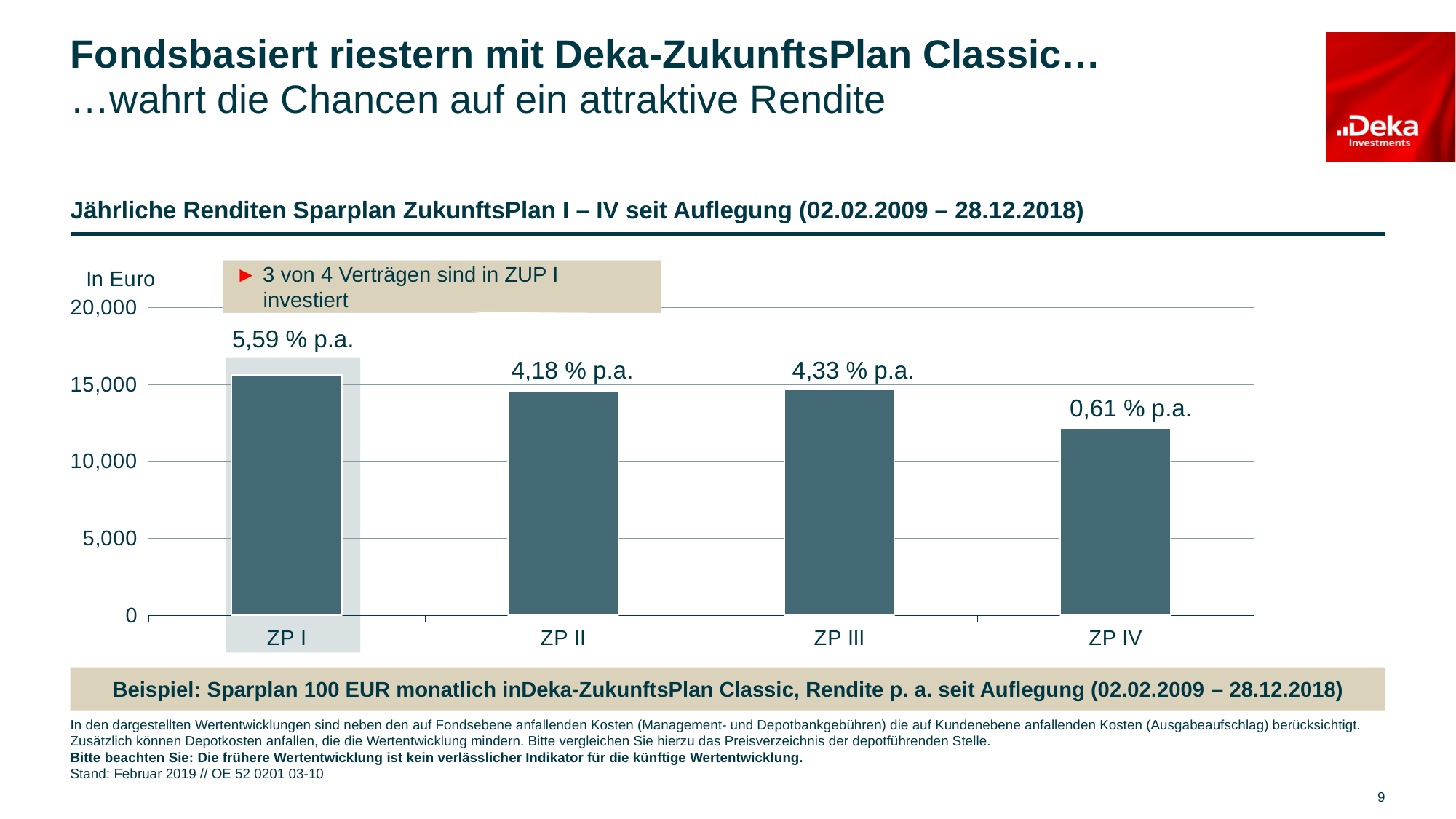

# Fondsbasiert riestern mit Deka-ZukunftsPlan Classic… …wahrt die Chancen auf ein attraktive Rendite
Jährliche Renditen Sparplan ZukunftsPlan I – IV seit Auflegung (02.02.2009 – 28.12.2018)
► 3 von 4 Verträgen sind in ZUP I investiert

### Chart

| Category |  |
|---|---|
| ZP I | 15631.19 |
| ZP II | 14548.32 |
| ZP III | 14657.49 |
| ZP IV | 12165.37 |
5,59 % p.a.
4,18 % p.a.
4,33 % p.a.

0,61 % p.a.
Beispiel: Sparplan 100 EUR monatlich inDeka-ZukunftsPlan Classic, Rendite p. a. seit Auflegung (02.02.2009 – 28.12.2018)
In den dargestellten Wertentwicklungen sind neben den auf Fondsebene anfallenden Kosten (Management- und Depotbankgebühren) die auf Kundenebene anfallenden Kosten (Ausgabeaufschlag) berücksichtigt. Zusätzlich können Depotkosten anfallen, die die Wertentwicklung mindern. Bitte vergleichen Sie hierzu das Preisverzeichnis der depotführenden Stelle.
Bitte beachten Sie: Die frühere Wertentwicklung ist kein verlässlicher Indikator für die künftige Wertentwicklung.
Stand: Februar 2019 // OE 52 0201 03-10